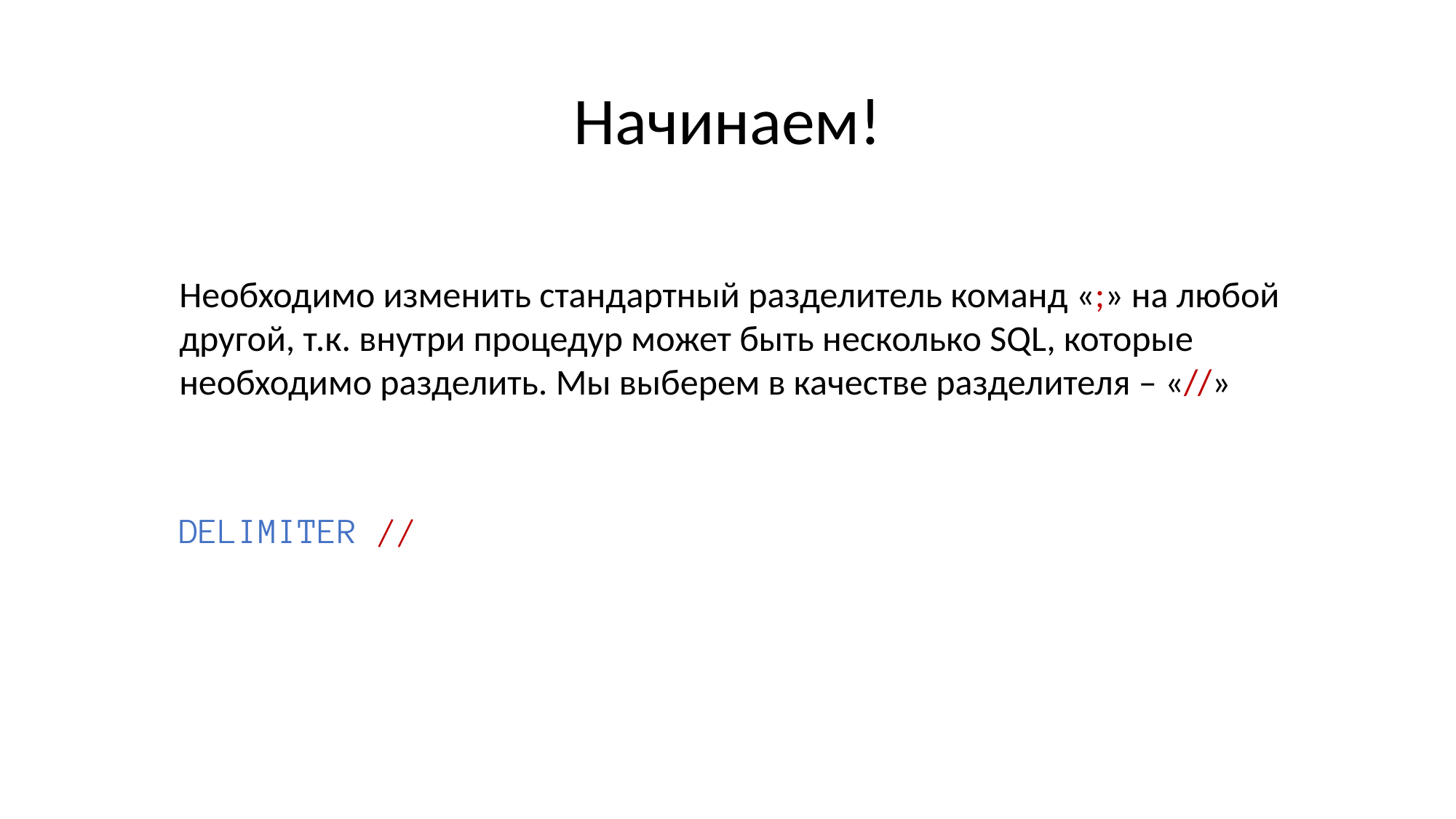

# Начинаем!
Необходимо изменить стандартный разделитель команд «;» на любой другой, т.к. внутри процедур может быть несколько SQL, которые необходимо разделить. Мы выберем в качестве разделителя – «//»
DELIMITER //